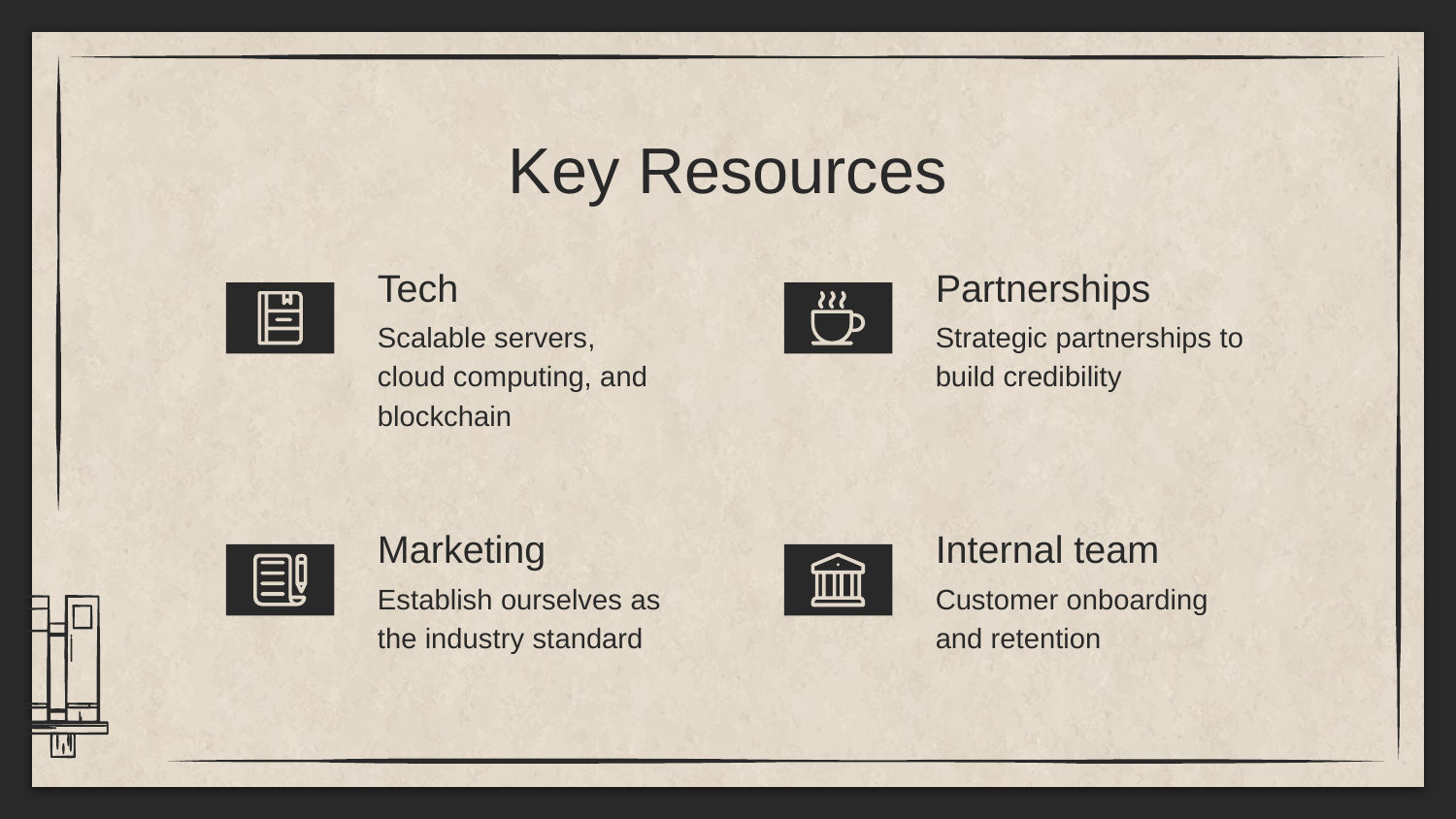

# Key Resources
Tech
Partnerships

Strategic partnerships to build credibility
Scalable servers, cloud computing, and blockchain
Marketing
Internal team

Establish ourselves as the industry standard
Customer onboarding and retention